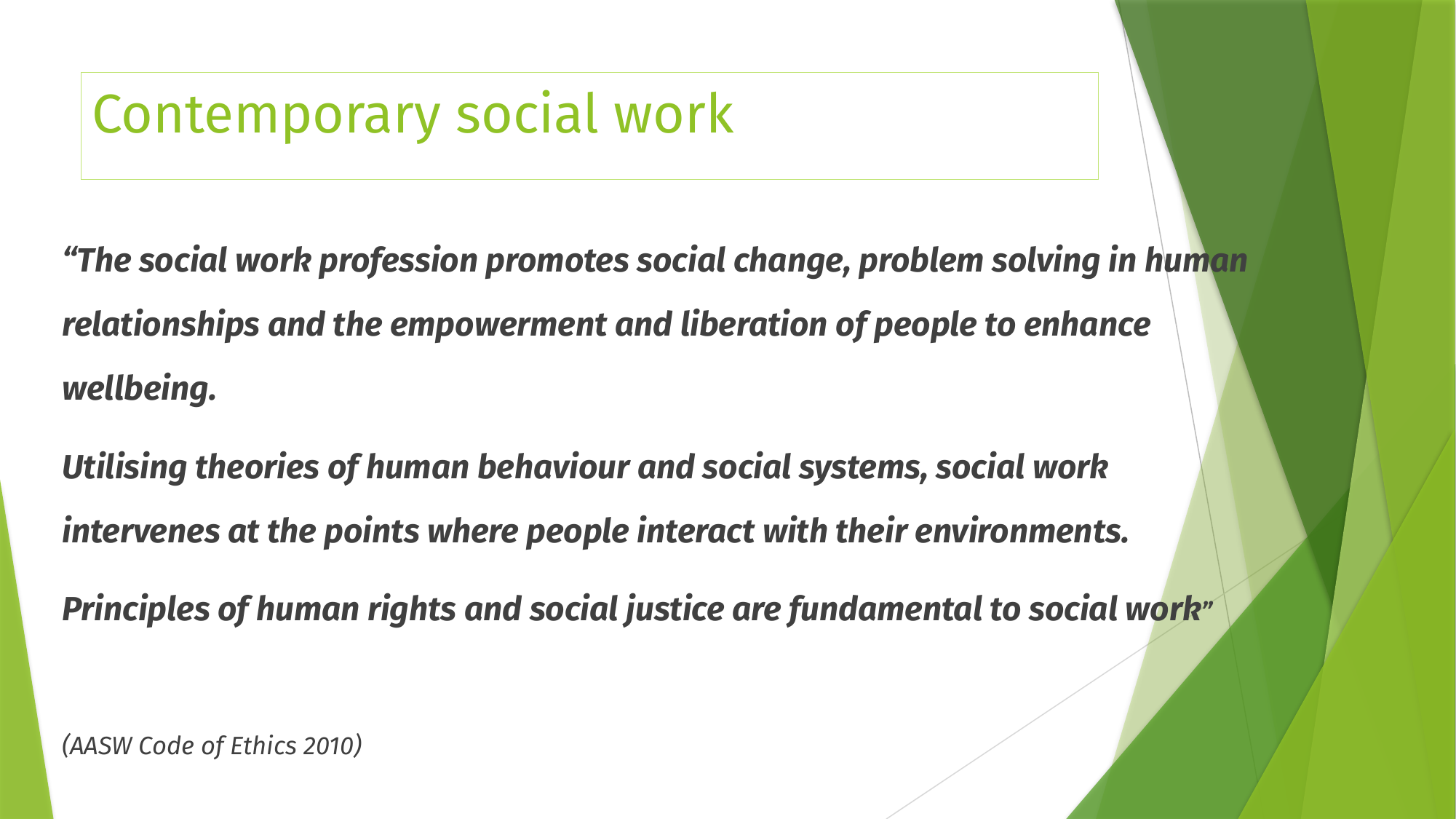

# Contemporary social work
“The social work profession promotes social change, problem solving in human relationships and the empowerment and liberation of people to enhance wellbeing.
Utilising theories of human behaviour and social systems, social work intervenes at the points where people interact with their environments.
Principles of human rights and social justice are fundamental to social work”

(AASW Code of Ethics 2010)